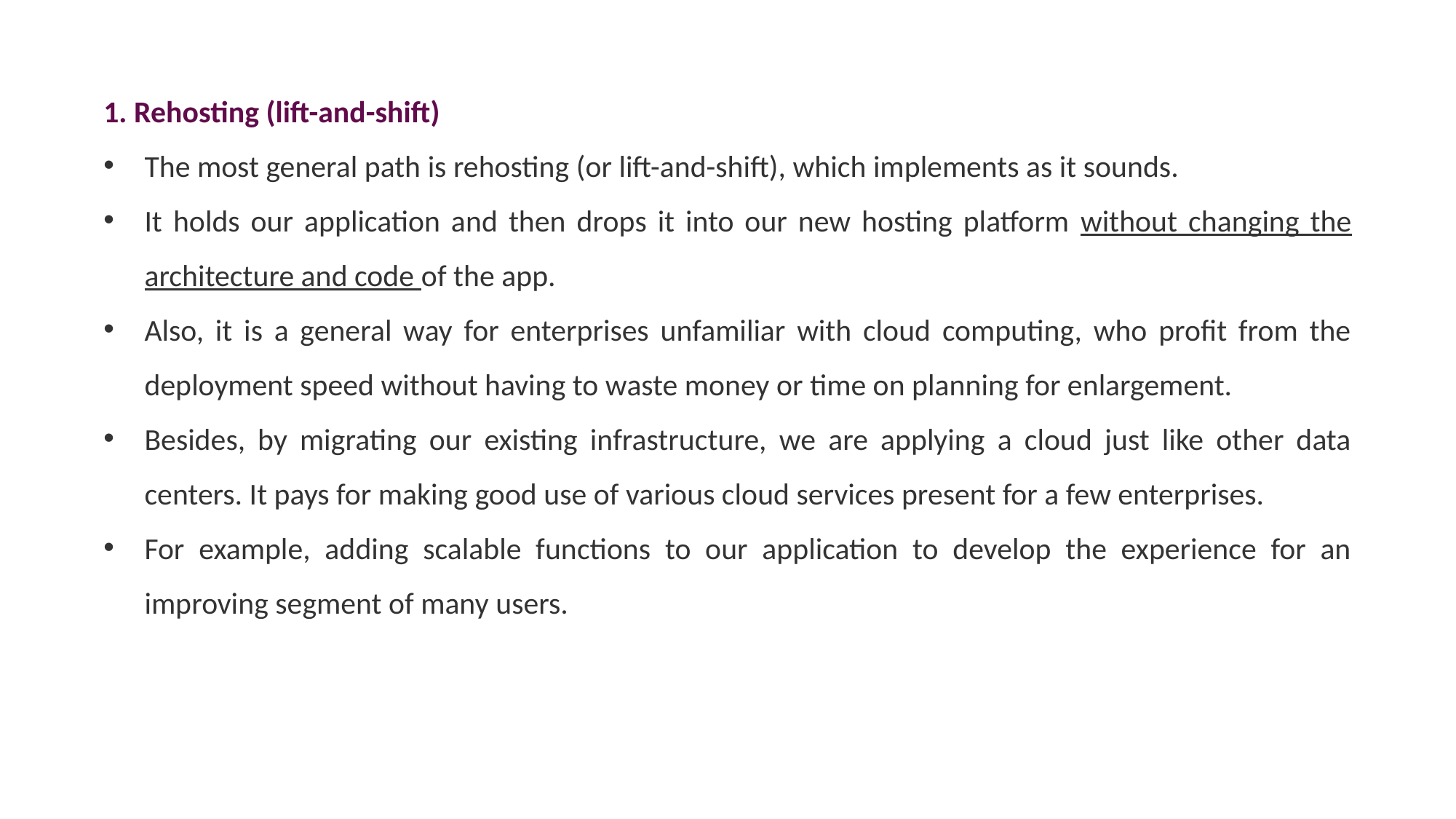

1. Rehosting (lift-and-shift)
The most general path is rehosting (or lift-and-shift), which implements as it sounds.
It holds our application and then drops it into our new hosting platform without changing the architecture and code of the app.
Also, it is a general way for enterprises unfamiliar with cloud computing, who profit from the deployment speed without having to waste money or time on planning for enlargement.
Besides, by migrating our existing infrastructure, we are applying a cloud just like other data centers. It pays for making good use of various cloud services present for a few enterprises.
For example, adding scalable functions to our application to develop the experience for an improving segment of many users.